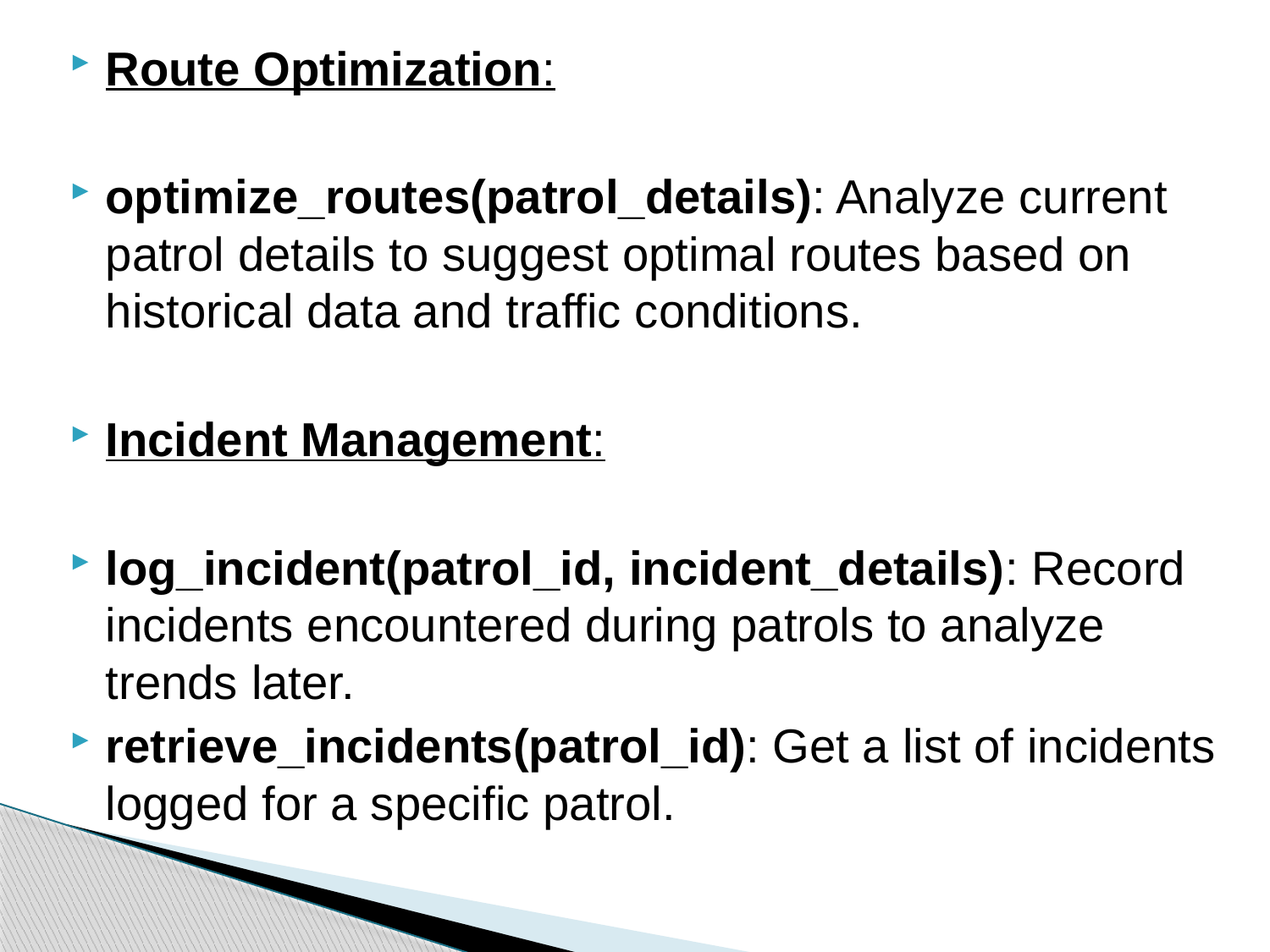

Route Optimization:

optimize_routes(patrol_details): Analyze current patrol details to suggest optimal routes based on historical data and traffic conditions.

Incident Management:

log_incident(patrol_id, incident_details): Record incidents encountered during patrols to analyze trends later.
retrieve_incidents(patrol_id): Get a list of incidents logged for a specific patrol.